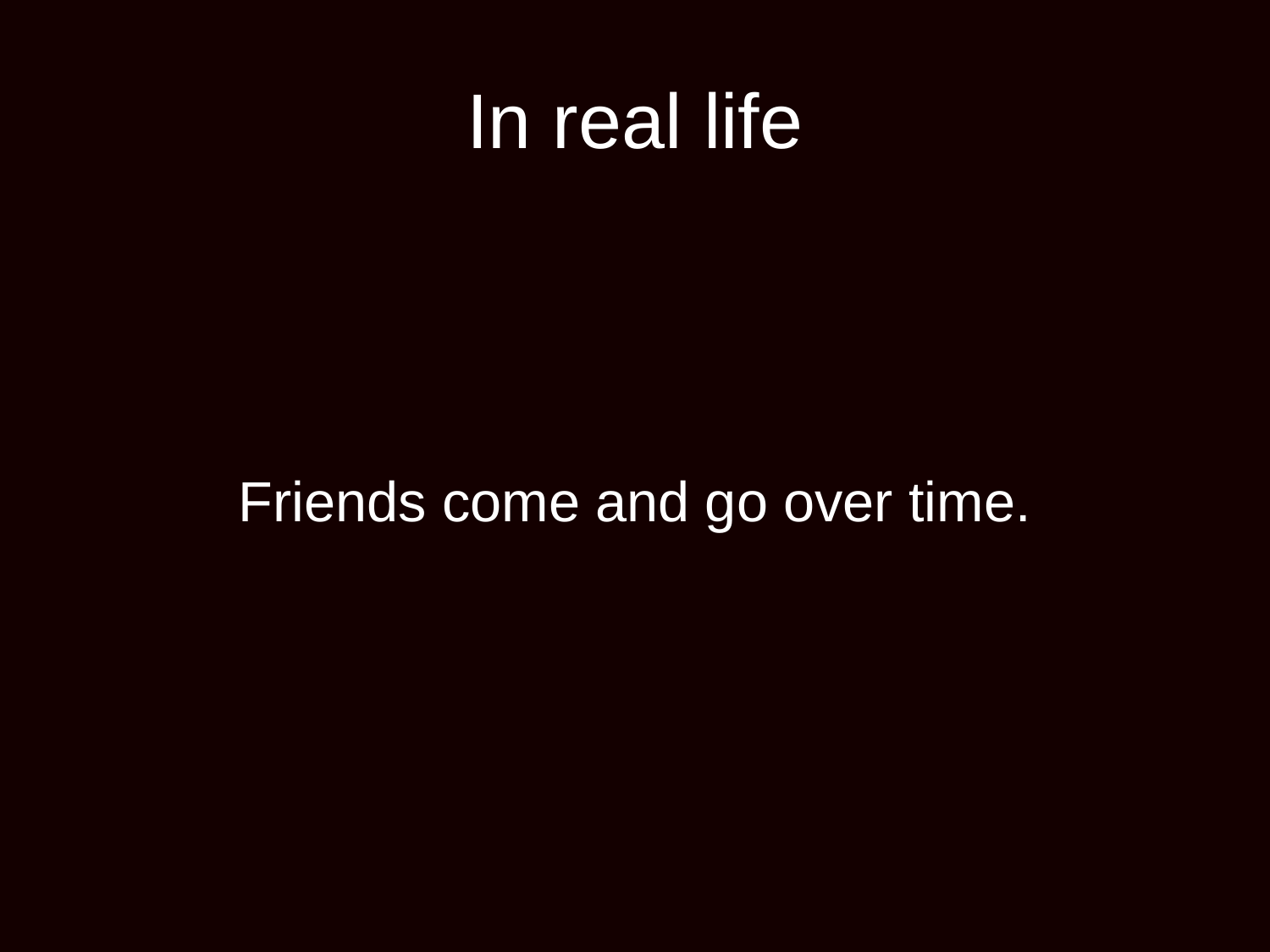

# In real life

Friends come and go over time.